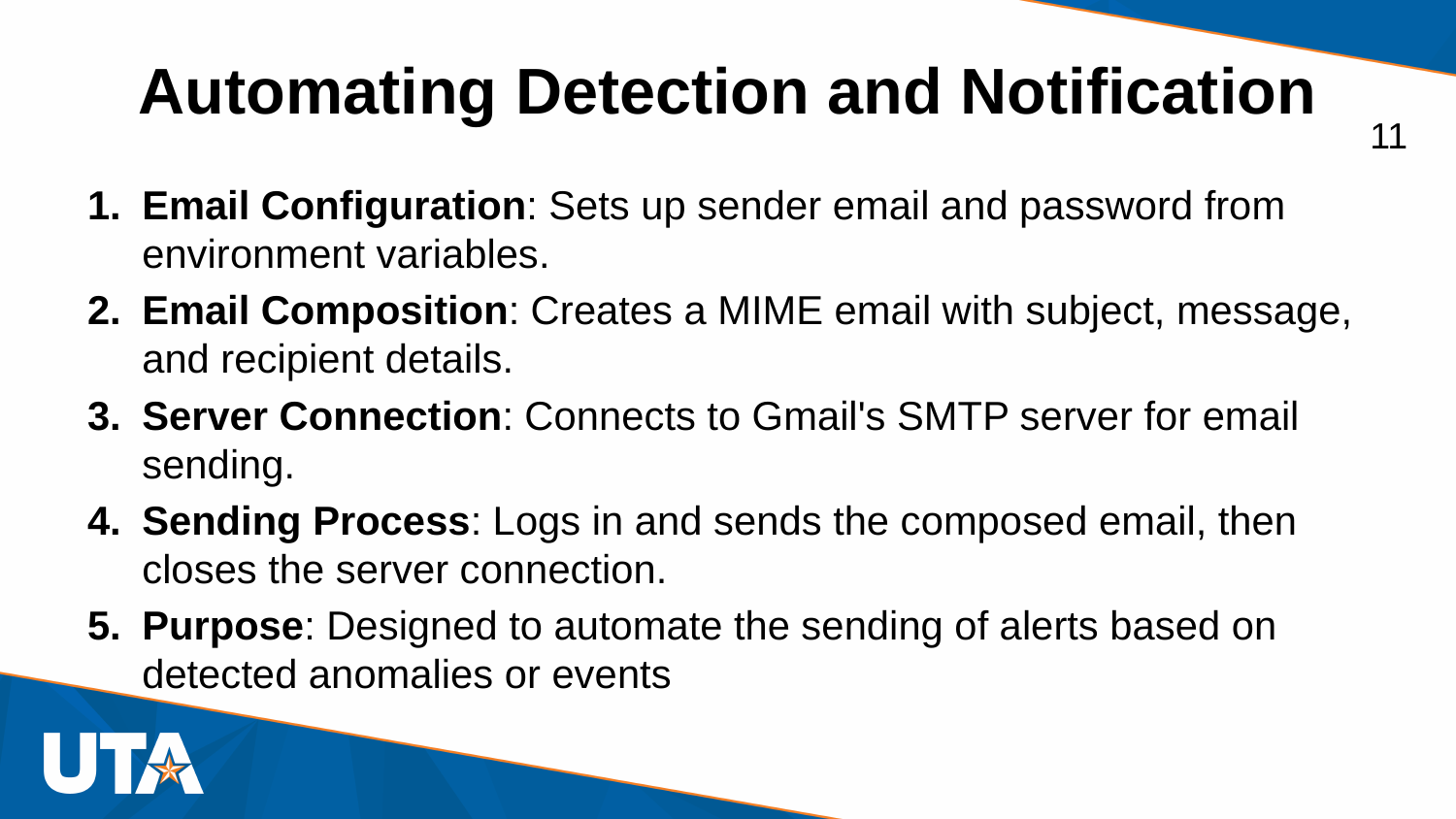

# Automating Detection and Notification
11
Email Configuration: Sets up sender email and password from environment variables.
Email Composition: Creates a MIME email with subject, message, and recipient details.
Server Connection: Connects to Gmail's SMTP server for email sending.
Sending Process: Logs in and sends the composed email, then closes the server connection.
Purpose: Designed to automate the sending of alerts based on detected anomalies or events